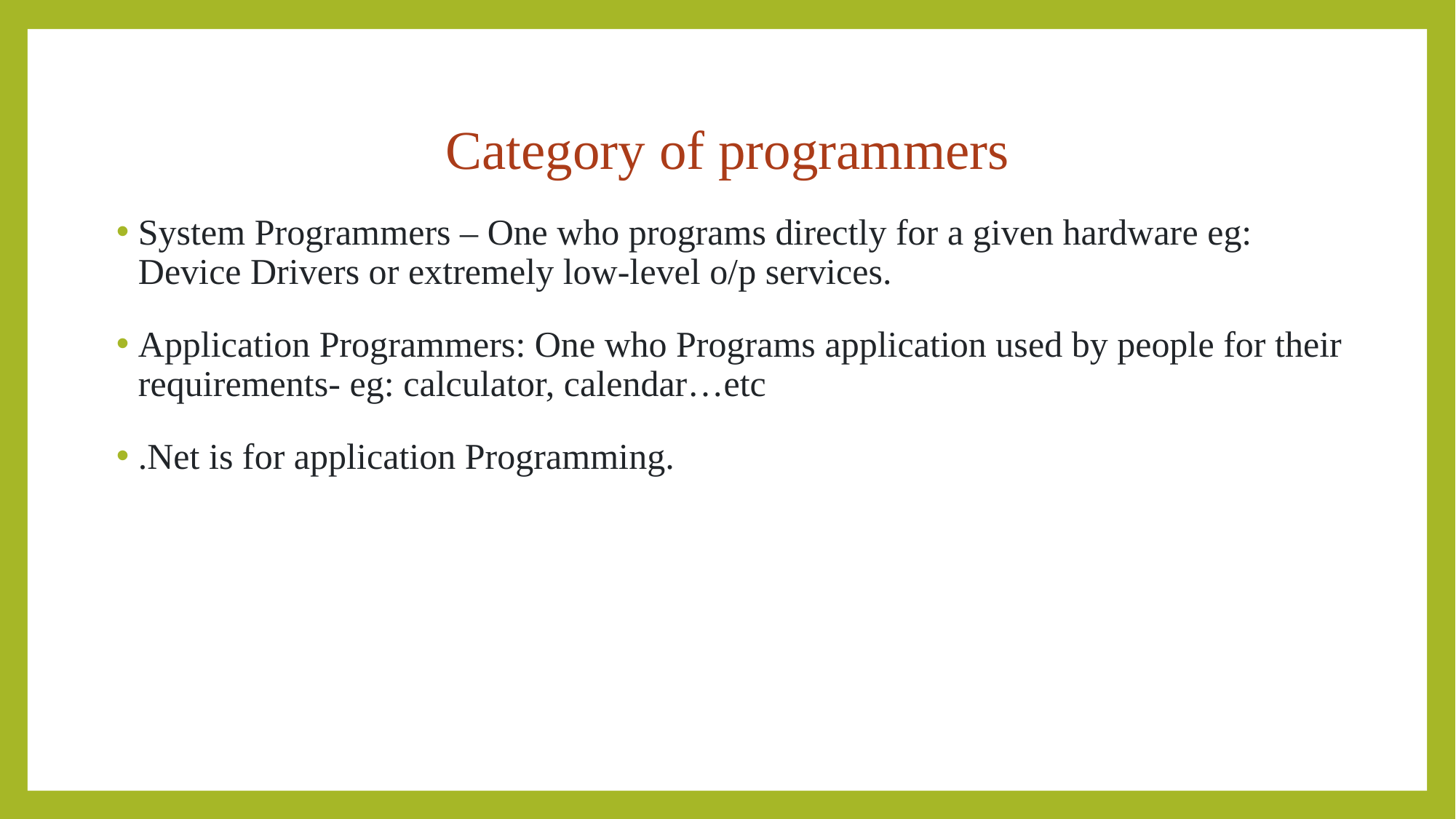

Category of programmers
System Programmers – One who programs directly for a given hardware eg: Device Drivers or extremely low-level o/p services.
Application Programmers: One who Programs application used by people for their requirements- eg: calculator, calendar…etc
.Net is for application Programming.